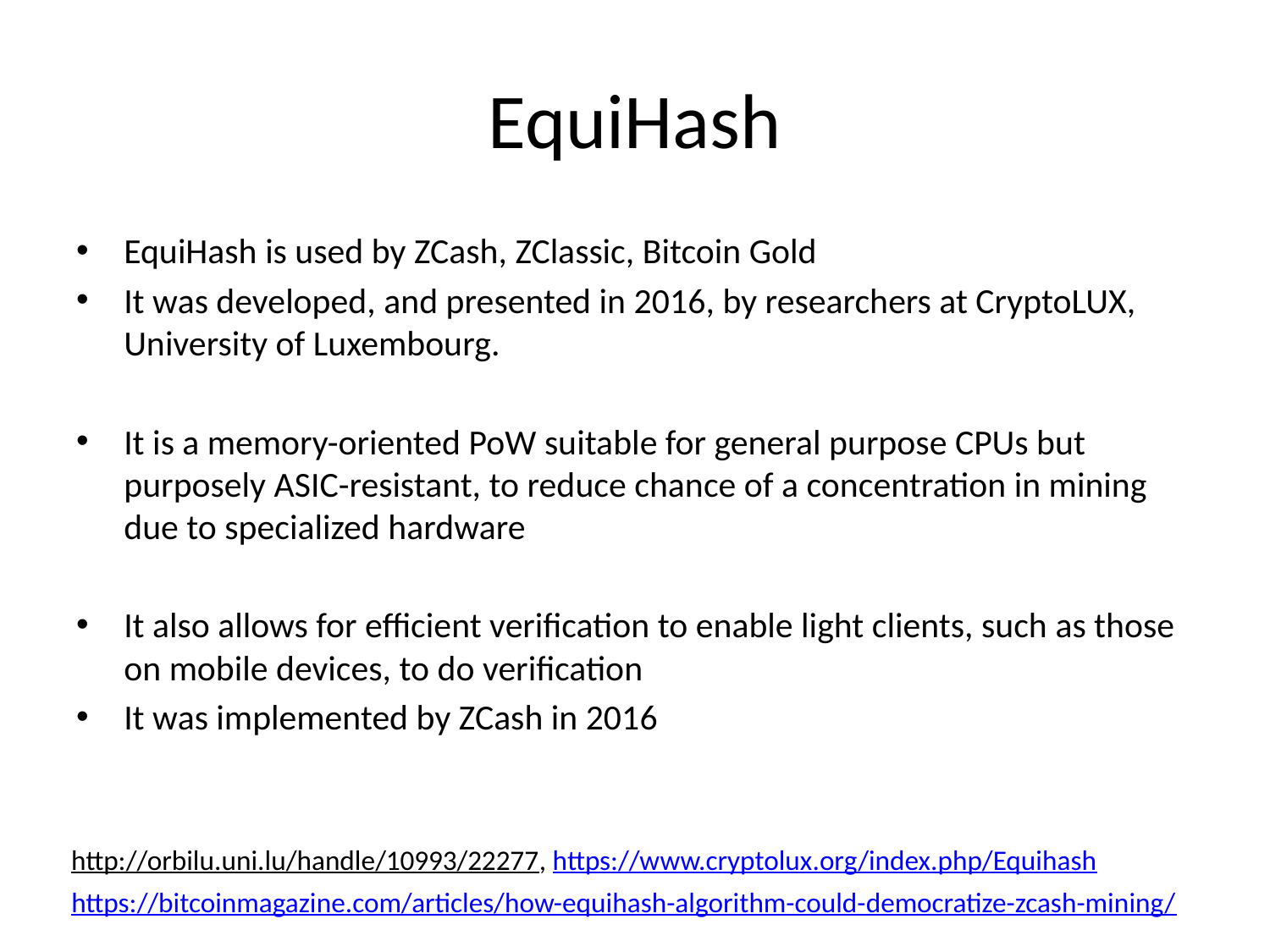

# EquiHash
EquiHash is used by ZCash, ZClassic, Bitcoin Gold
It was developed, and presented in 2016, by researchers at CryptoLUX, University of Luxembourg.

It is a memory-oriented PoW suitable for general purpose CPUs but purposely ASIC-resistant, to reduce chance of a concentration in mining due to specialized hardware

It also allows for efficient verification to enable light clients, such as those on mobile devices, to do verification
It was implemented by ZCash in 2016

http://orbilu.uni.lu/handle/10993/22277, https://www.cryptolux.org/index.php/Equihash
https://bitcoinmagazine.com/articles/how-equihash-algorithm-could-democratize-zcash-mining/